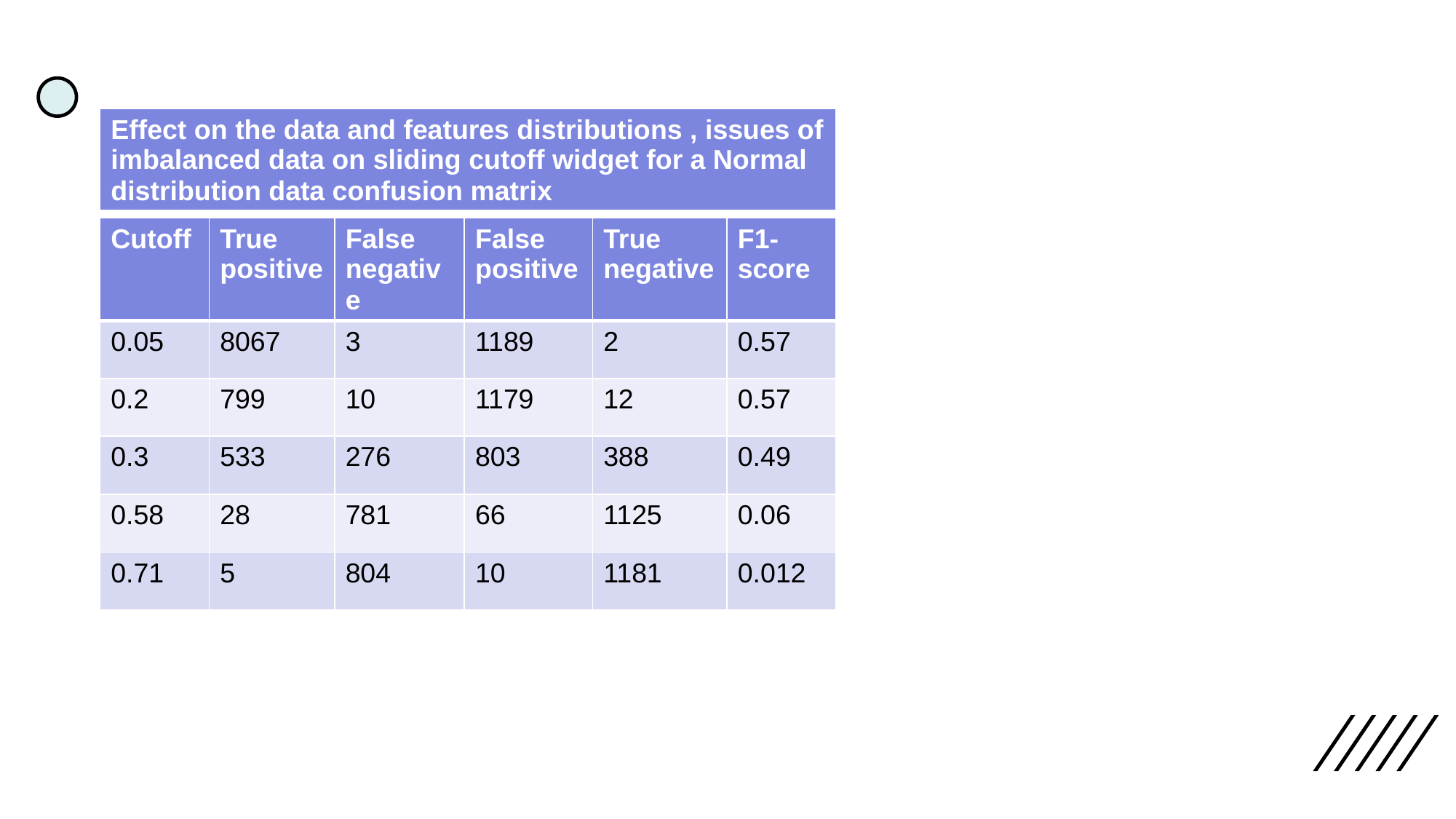

| Effect on the data and features distributions , issues of imbalanced data on sliding cutoff widget for a Normal distribution data confusion matrix |
| --- |
| Cutoff | True positive | False negative | False positive | True negative | F1-score |
| --- | --- | --- | --- | --- | --- |
| 0.05 | 8067 | 3 | 1189 | 2 | 0.57 |
| 0.2 | 799 | 10 | 1179 | 12 | 0.57 |
| 0.3 | 533 | 276 | 803 | 388 | 0.49 |
| 0.58 | 28 | 781 | 66 | 1125 | 0.06 |
| 0.71 | 5 | 804 | 10 | 1181 | 0.012 |